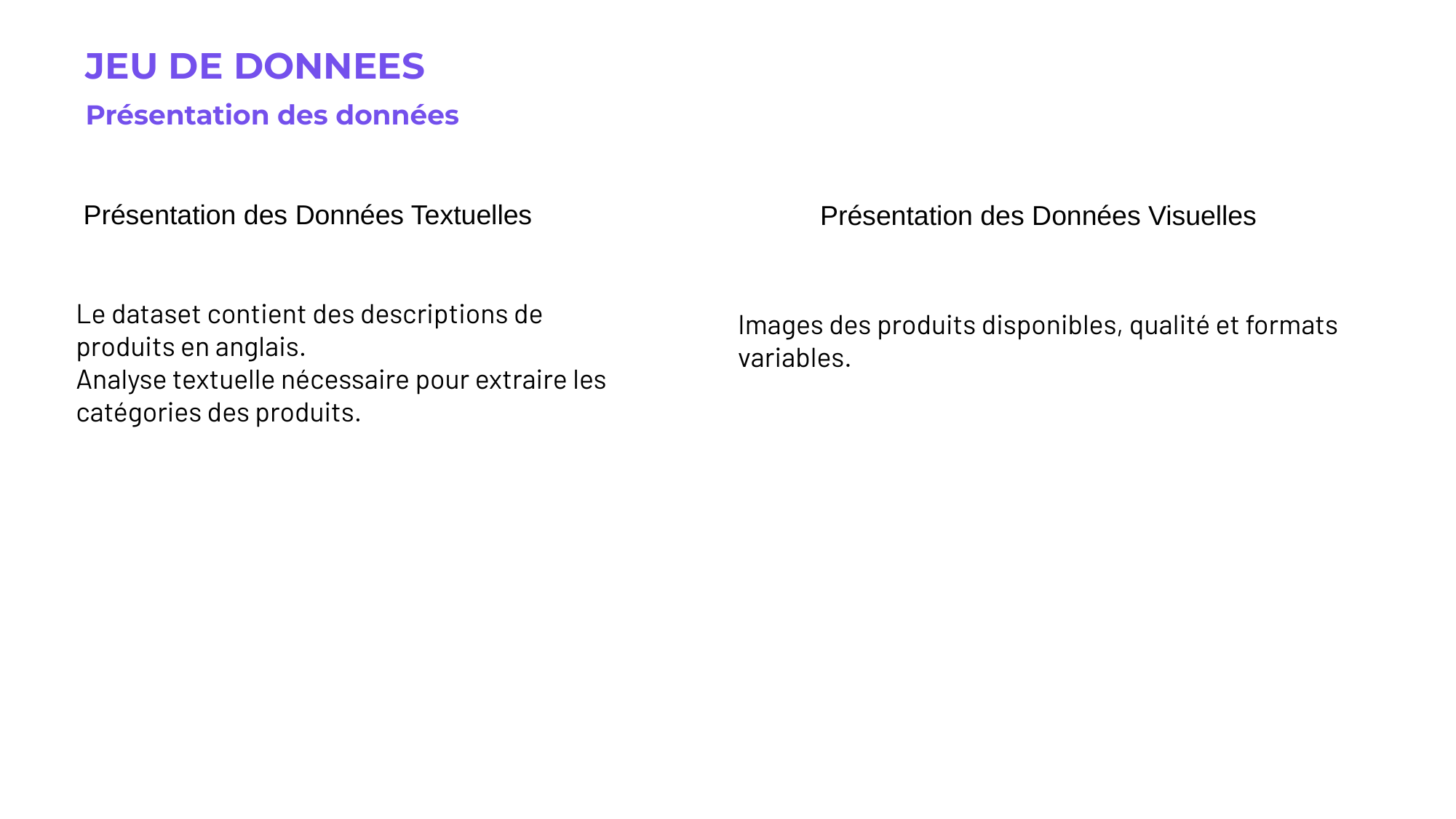

JEU DE DONNEES
Présentation des données
Présentation des Données Textuelles
Présentation des Données Visuelles
Le dataset contient des descriptions de produits en anglais.
Analyse textuelle nécessaire pour extraire les catégories des produits.
Images des produits disponibles, qualité et formats variables.